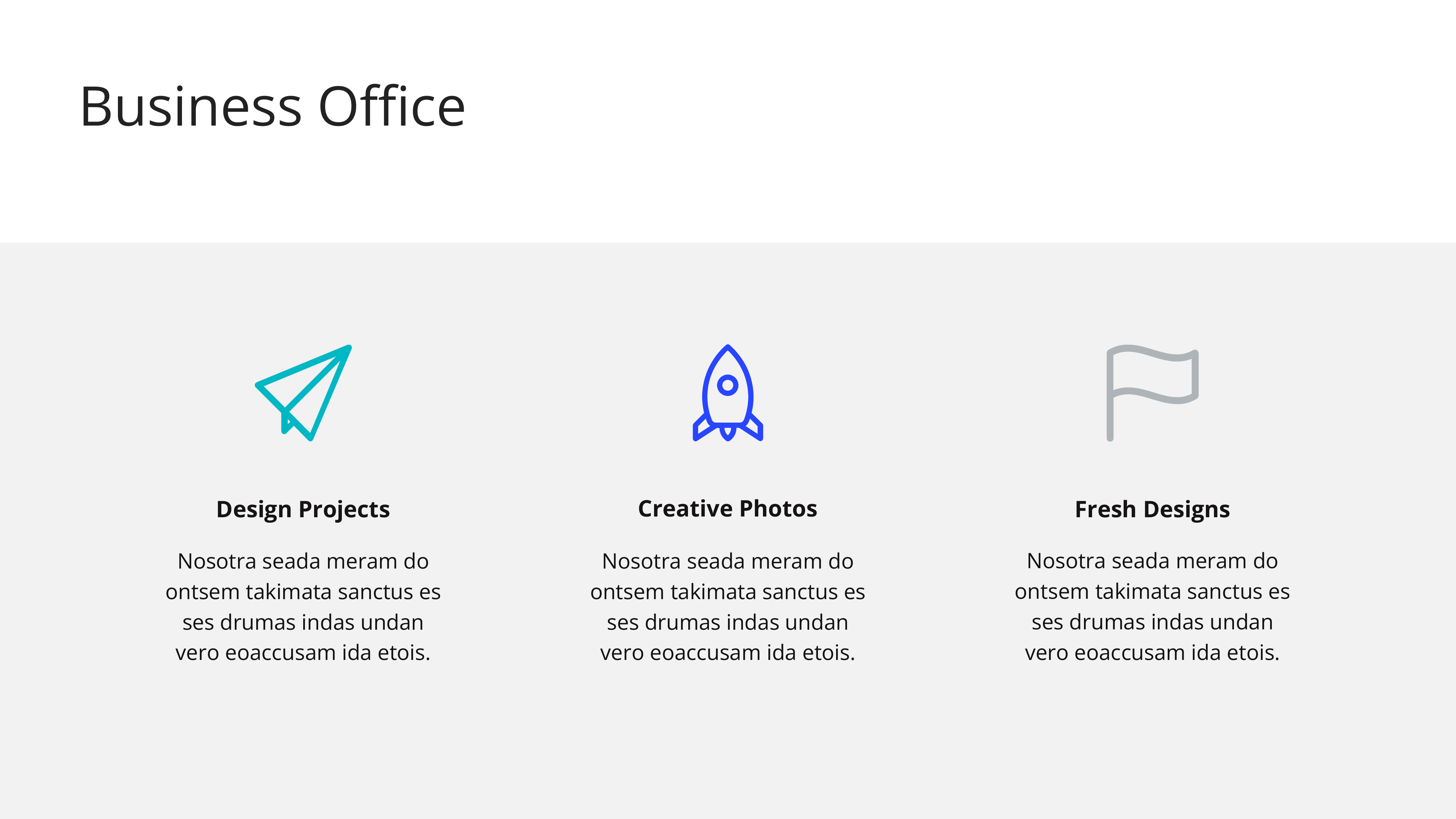

Business Office

Creative Photos
Design Projects
Fresh Designs
Nosotra seada meram do ontsem takimata sanctus es ses drumas indas undan
vero eoaccusam ida etois.
Nosotra seada meram do ontsem takimata sanctus es ses drumas indas undan
vero eoaccusam ida etois.
Nosotra seada meram do ontsem takimata sanctus es ses drumas indas undan
vero eoaccusam ida etois.
12